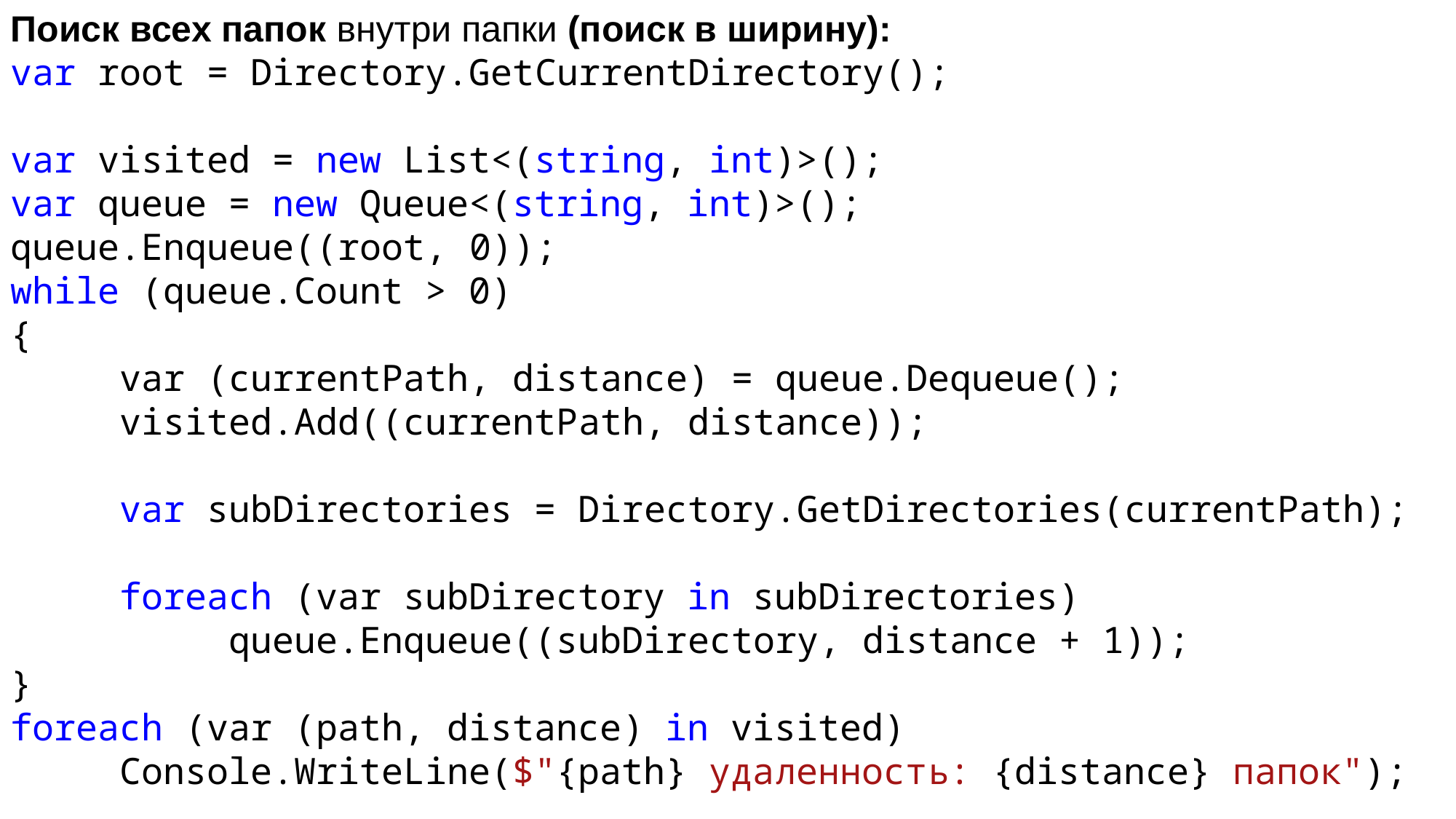

Поиск всех папок внутри папки (поиск в ширину):
var root = Directory.GetCurrentDirectory();

var visited = new List<(string, int)>();
var queue = new Queue<(string, int)>();
queue.Enqueue((root, 0));
while (queue.Count > 0)
{
	var (currentPath, distance) = queue.Dequeue();
	visited.Add((currentPath, distance));

	var subDirectories = Directory.GetDirectories(currentPath);

	foreach (var subDirectory in subDirectories)
		queue.Enqueue((subDirectory, distance + 1));
}
foreach (var (path, distance) in visited)
	Console.WriteLine($"{path} удаленность: {distance} папок");